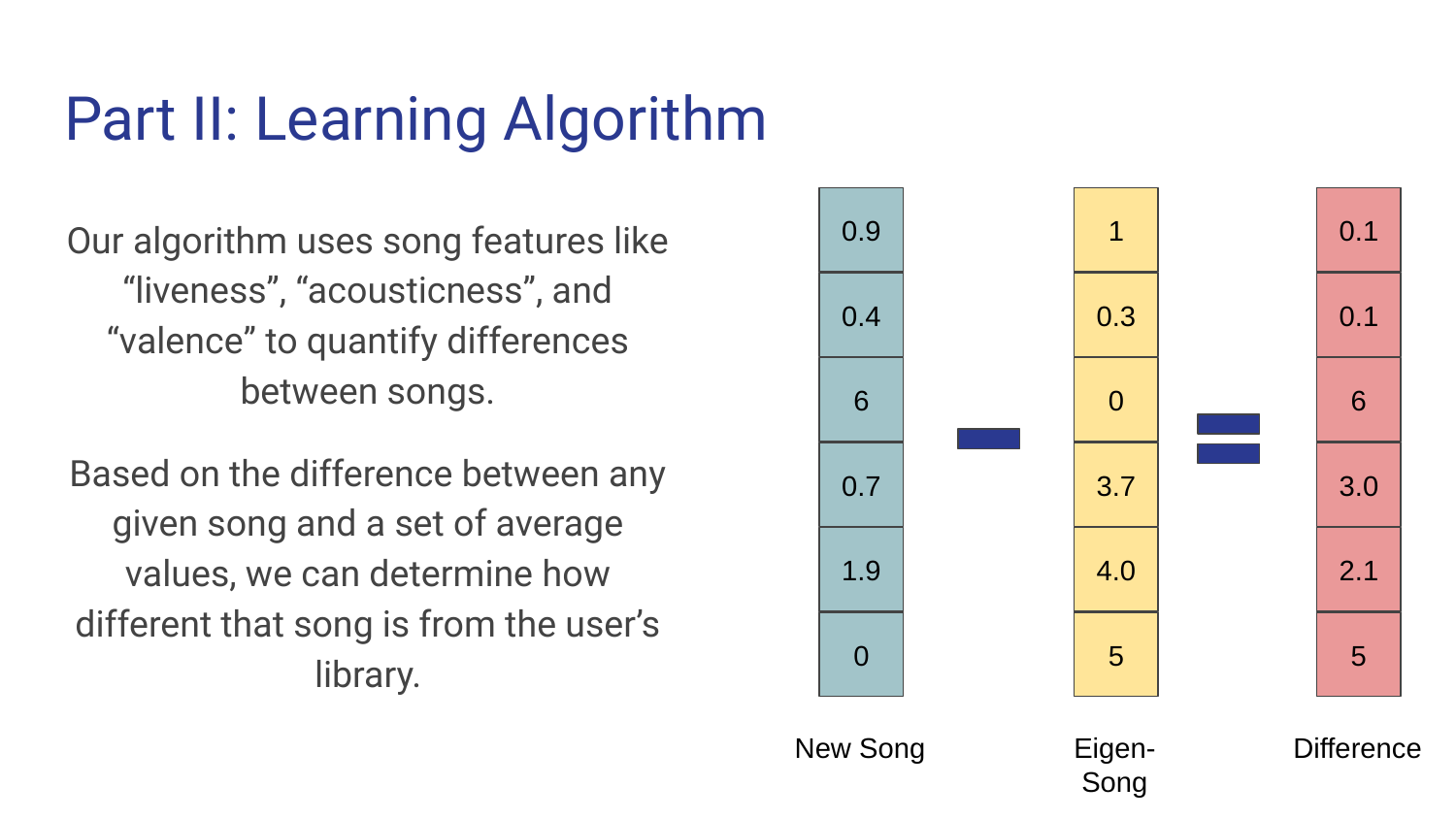

# Part II: Learning Algorithm
0.9
1
0.1
Our algorithm uses song features like “liveness”, “acousticness”, and “valence” to quantify differences between songs.
Based on the difference between any given song and a set of average values, we can determine how different that song is from the user’s library.
0.4
0.3
0.1
6
0
6

0.7
3.7
3.0
1.9
4.0
2.1
0
5
5
New Song
Eigen- Song
Difference